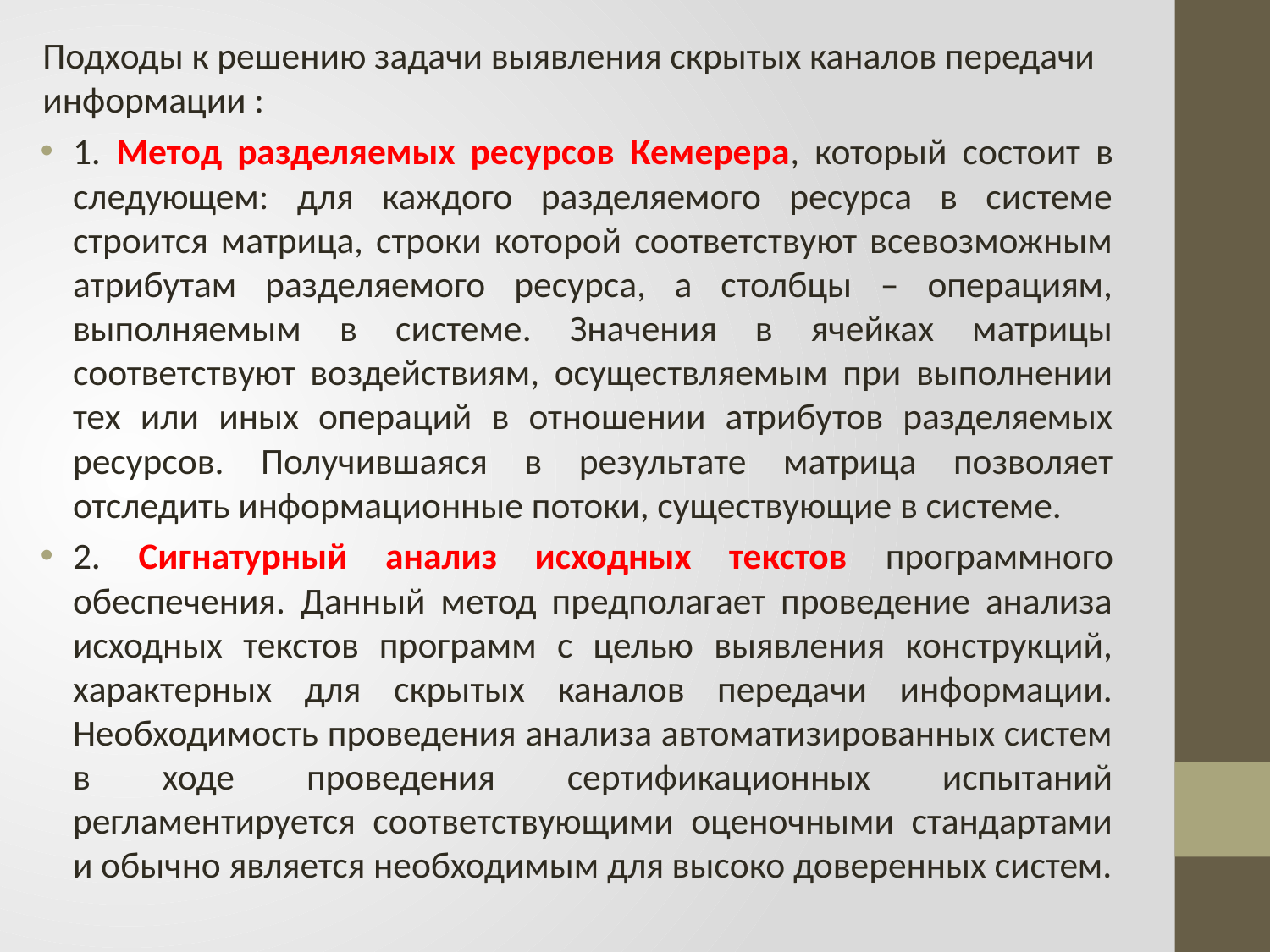

Подходы к решению задачи выявления скрытых каналов передачи информации :
1. Метод разделяемых ресурсов Кемерера, который состоит в следующем: для каждого разделяемого ресурса в системе строится матрица, строки которой соответствуют всевозможным атрибутам разделяемого ресурса, а столбцы – операциям, выполняемым в системе. Значения в ячейках матрицы соответствуют воздействиям, осуществляемым при выполнении тех или иных операций в отношении атрибутов разделяемых ресурсов. Получившаяся в результате матрица позволяет отследить информационные потоки, существующие в системе.
2. Сигнатурный анализ исходных текстов программного обеспечения. Данный метод предполагает проведение анализа исходных текстов программ с целью выявления конструкций, характерных для скрытых каналов передачи информации. Необходимость проведения анализа автоматизированных систем в ходе проведения сертификационных испытаний регламентируется соответствующими оценочными стандартами и обычно является необходимым для высоко доверенных систем.